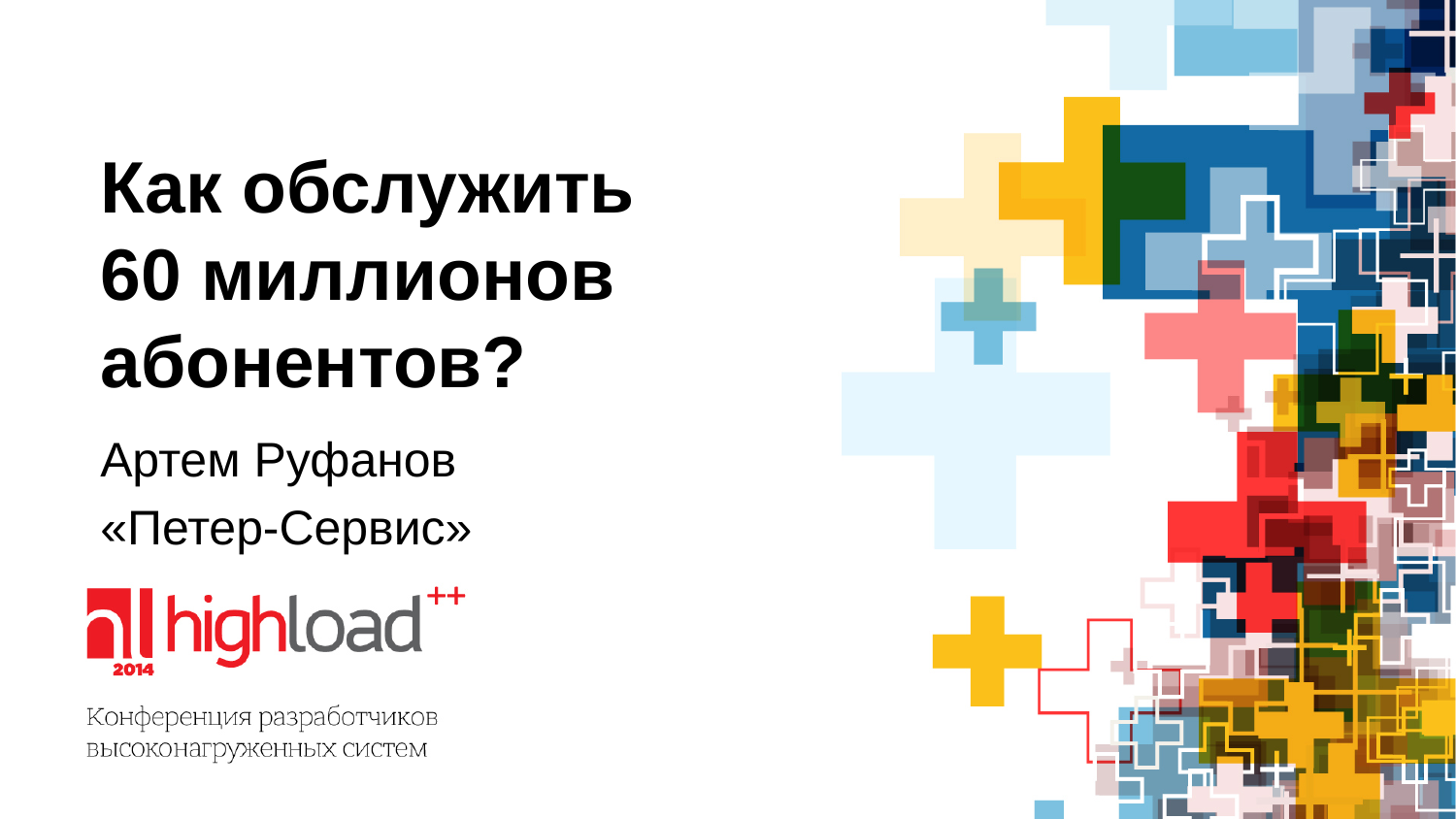

# Как обслужить 60 миллионов абонентов?
Артем Руфанов
«Петер-Сервис»